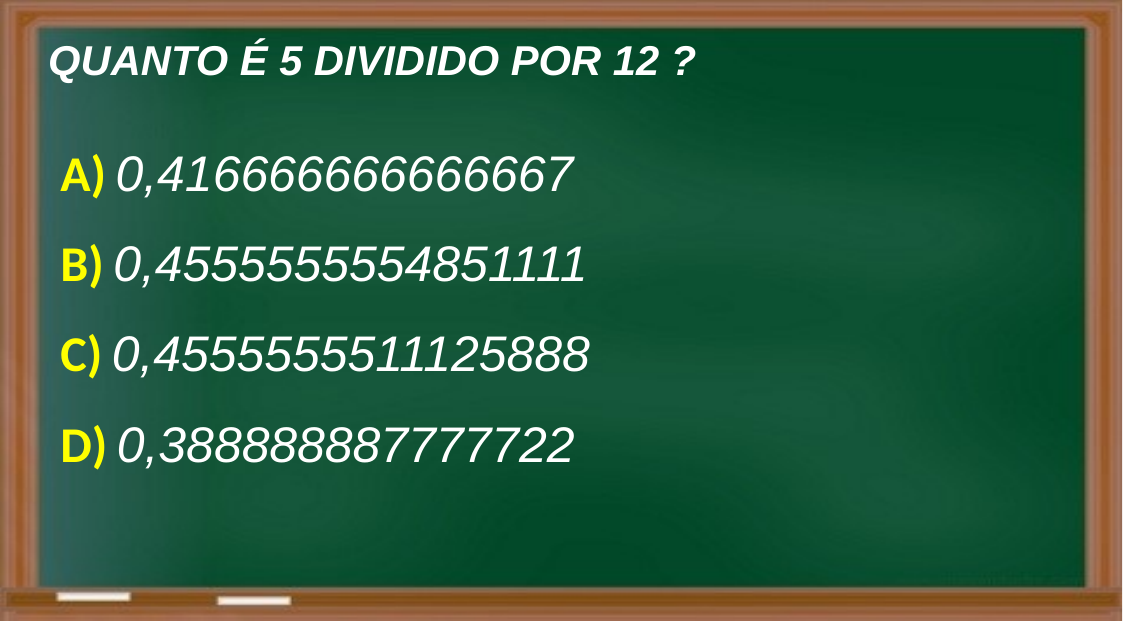

QUANTO É 5 DIVIDIDO POR 12 ?
A) 0,416666666666667
B) 0,4555555554851111
C) 0,4555555511125888
D) 0,388888887777722